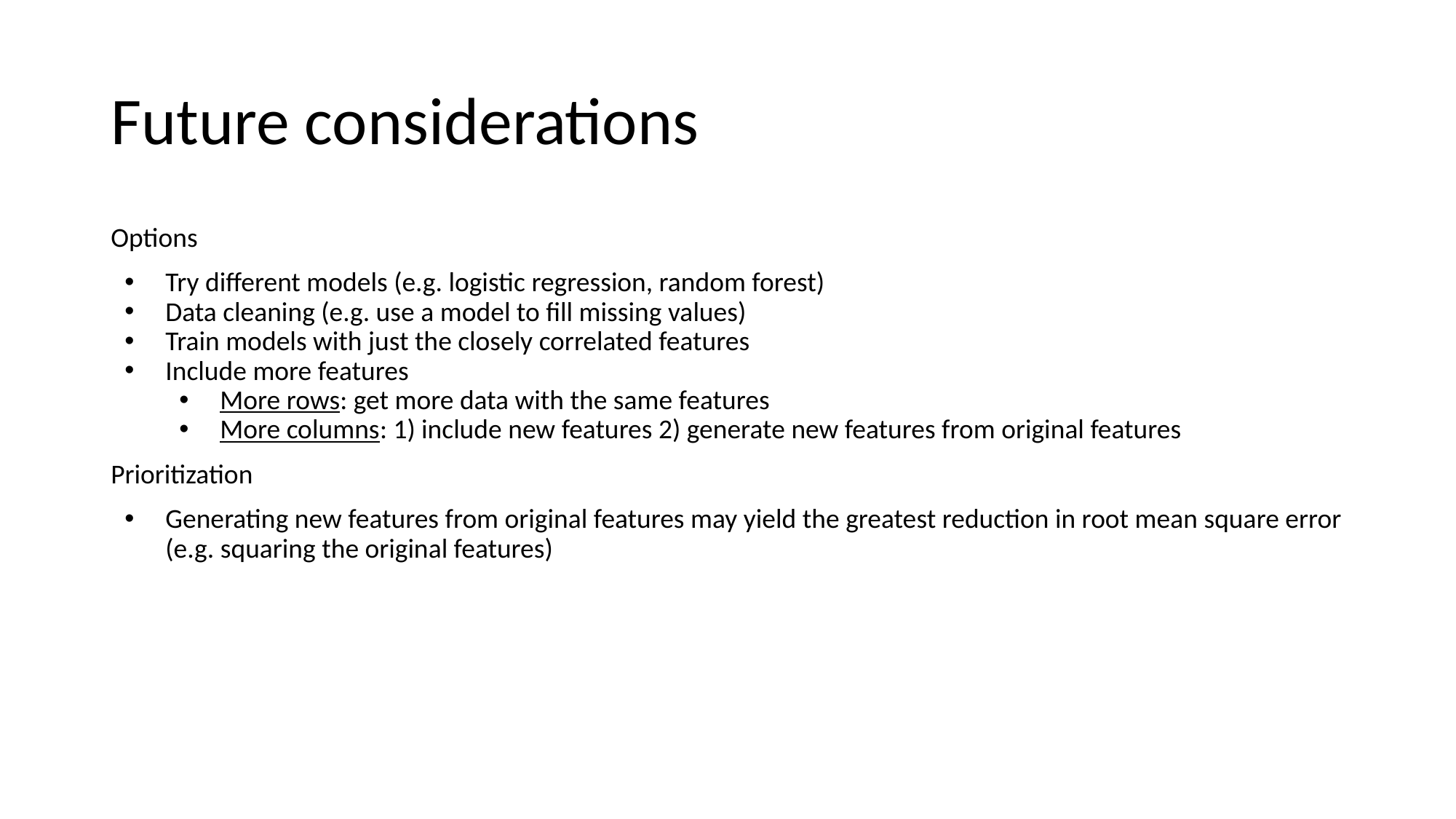

# Future considerations
Options
Try different models (e.g. logistic regression, random forest)
Data cleaning (e.g. use a model to fill missing values)
Train models with just the closely correlated features
Include more features
More rows: get more data with the same features
More columns: 1) include new features 2) generate new features from original features
Prioritization
Generating new features from original features may yield the greatest reduction in root mean square error (e.g. squaring the original features)